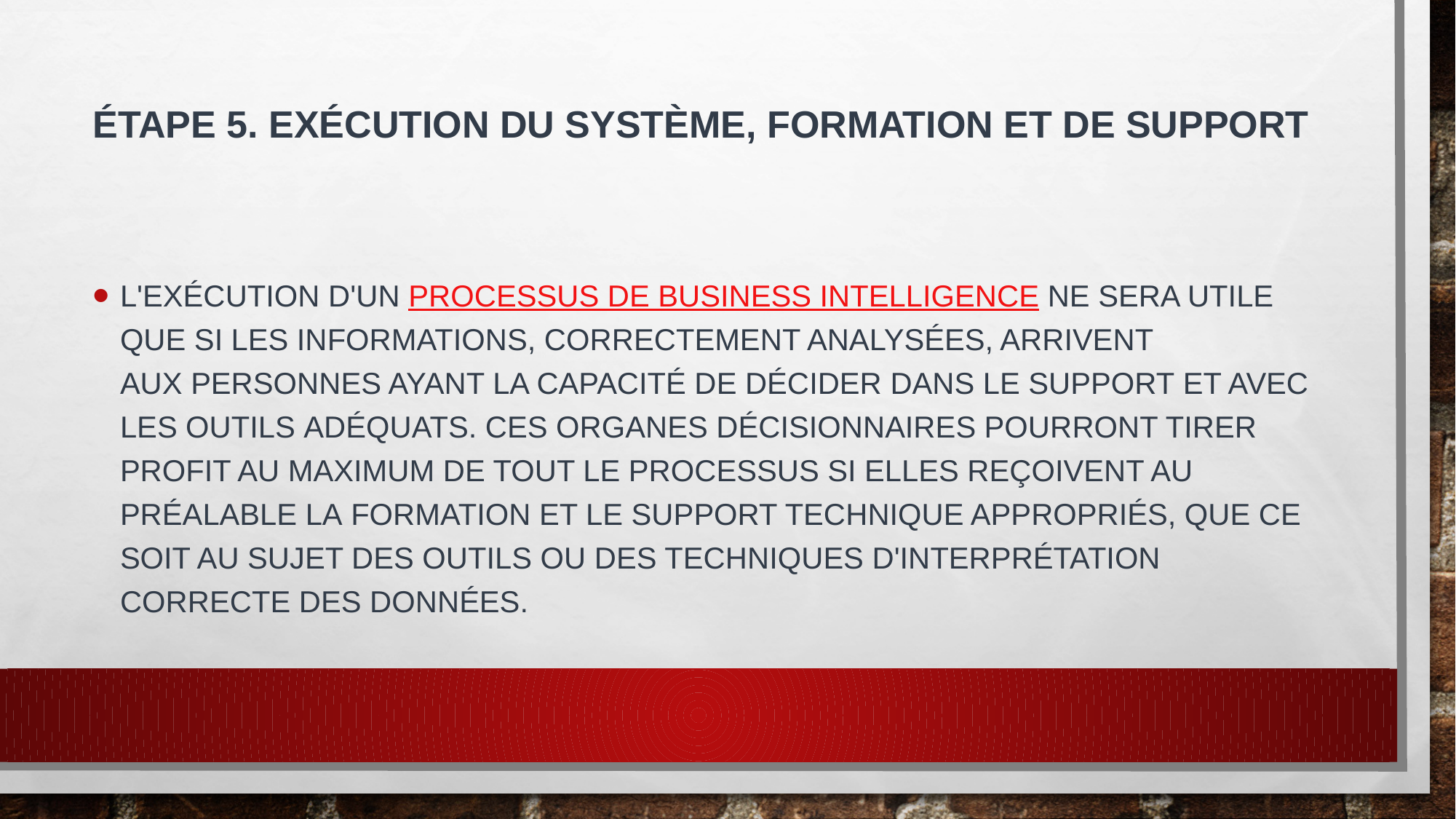

# Étape 5. Exécution du système, formation et de support
L'exécution d'un processus de Business Intelligence ne sera utile que si les informations, correctement analysées, arrivent aux personnes ayant la capacité de décider dans le support et avec les outils adéquats. Ces organes décisionnaires pourront tirer profit au maximum de tout le processus si elles reçoivent au préalable la formation et le support technique appropriés, que ce soit au sujet des outils ou des techniques d'interprétation correcte des données.